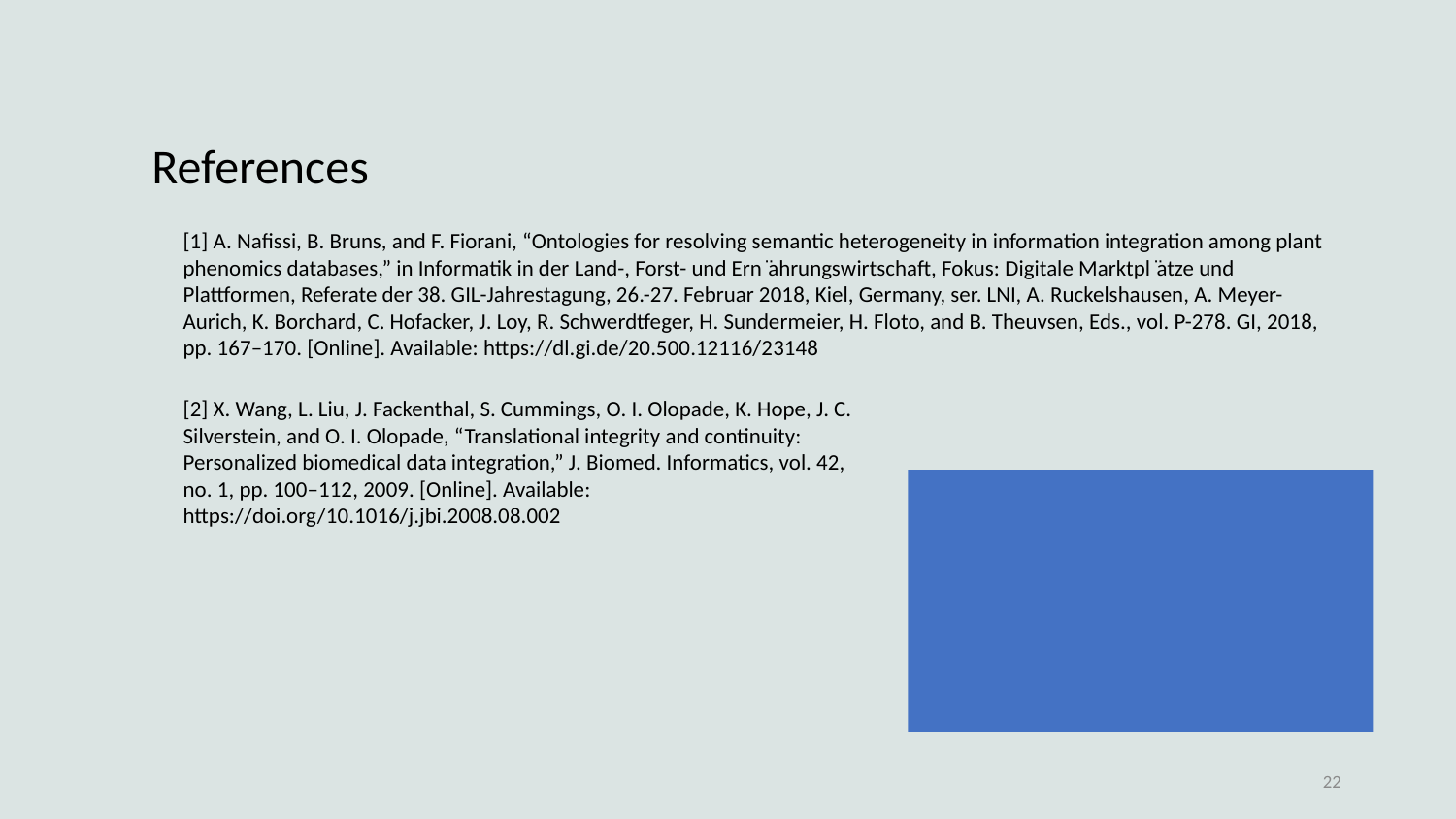

References
[1] A. Nafissi, B. Bruns, and F. Fiorani, “Ontologies for resolving semantic heterogeneity in information integration among plant phenomics databases,” in Informatik in der Land-, Forst- und Ern ̈ahrungswirtschaft, Fokus: Digitale Marktpl ̈atze und Plattformen, Referate der 38. GIL-Jahrestagung, 26.-27. Februar 2018, Kiel, Germany, ser. LNI, A. Ruckelshausen, A. Meyer-Aurich, K. Borchard, C. Hofacker, J. Loy, R. Schwerdtfeger, H. Sundermeier, H. Floto, and B. Theuvsen, Eds., vol. P-278. GI, 2018, pp. 167–170. [Online]. Available: https://dl.gi.de/20.500.12116/23148
[2] X. Wang, L. Liu, J. Fackenthal, S. Cummings, O. I. Olopade, K. Hope, J. C. Silverstein, and O. I. Olopade, “Translational integrity and continuity: Personalized biomedical data integration,” J. Biomed. Informatics, vol. 42, no. 1, pp. 100–112, 2009. [Online]. Available: https://doi.org/10.1016/j.jbi.2008.08.002

22